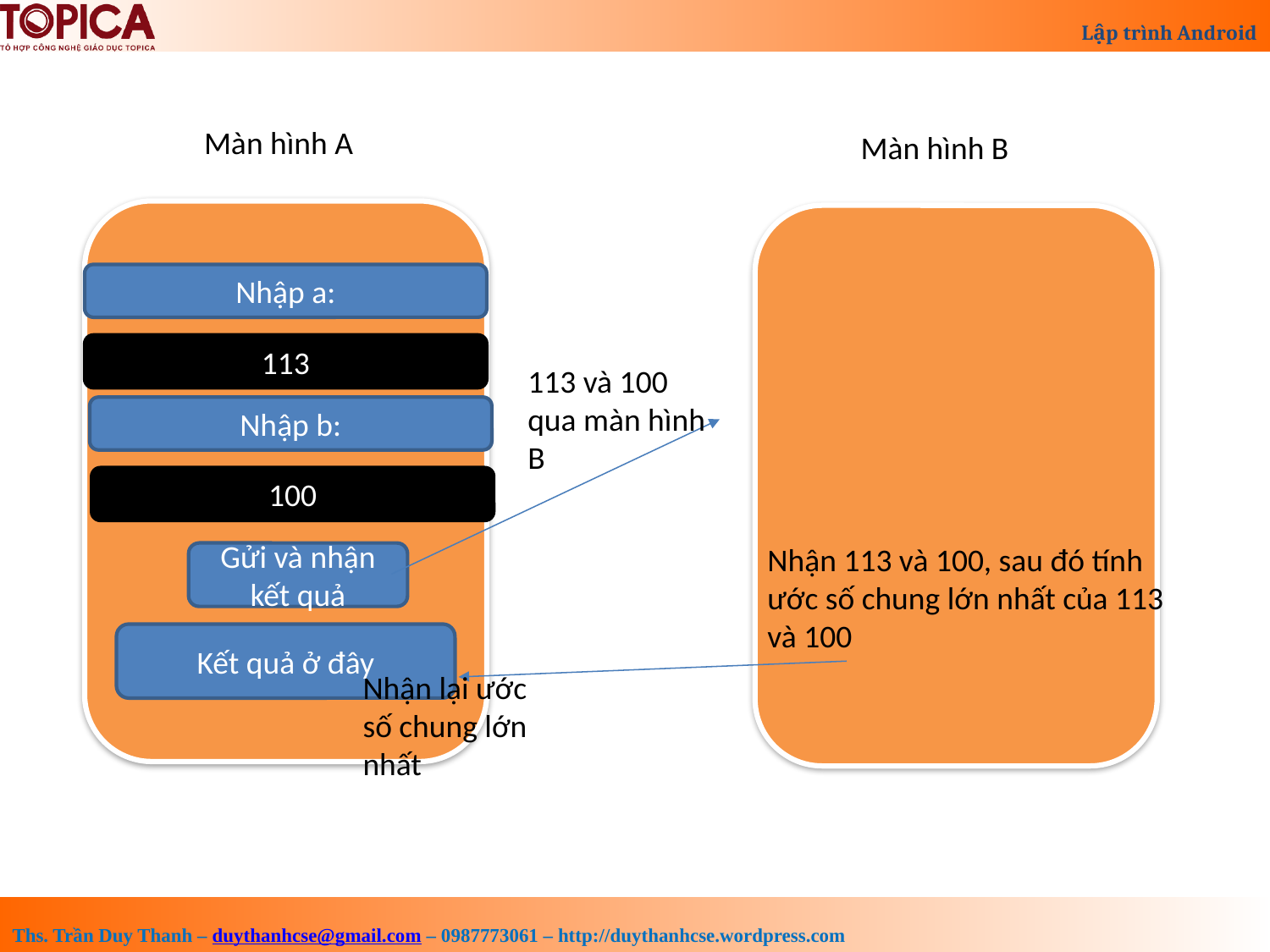

Màn hình A
Màn hình B

Nhập a:
113
113 và 100 qua màn hình B
Nhập b:
100
Nhận 113 và 100, sau đó tính ước số chung lớn nhất của 113 và 100
Gửi và nhận kết quả
Kết quả ở đây
Nhận lại ước số chung lớn nhất